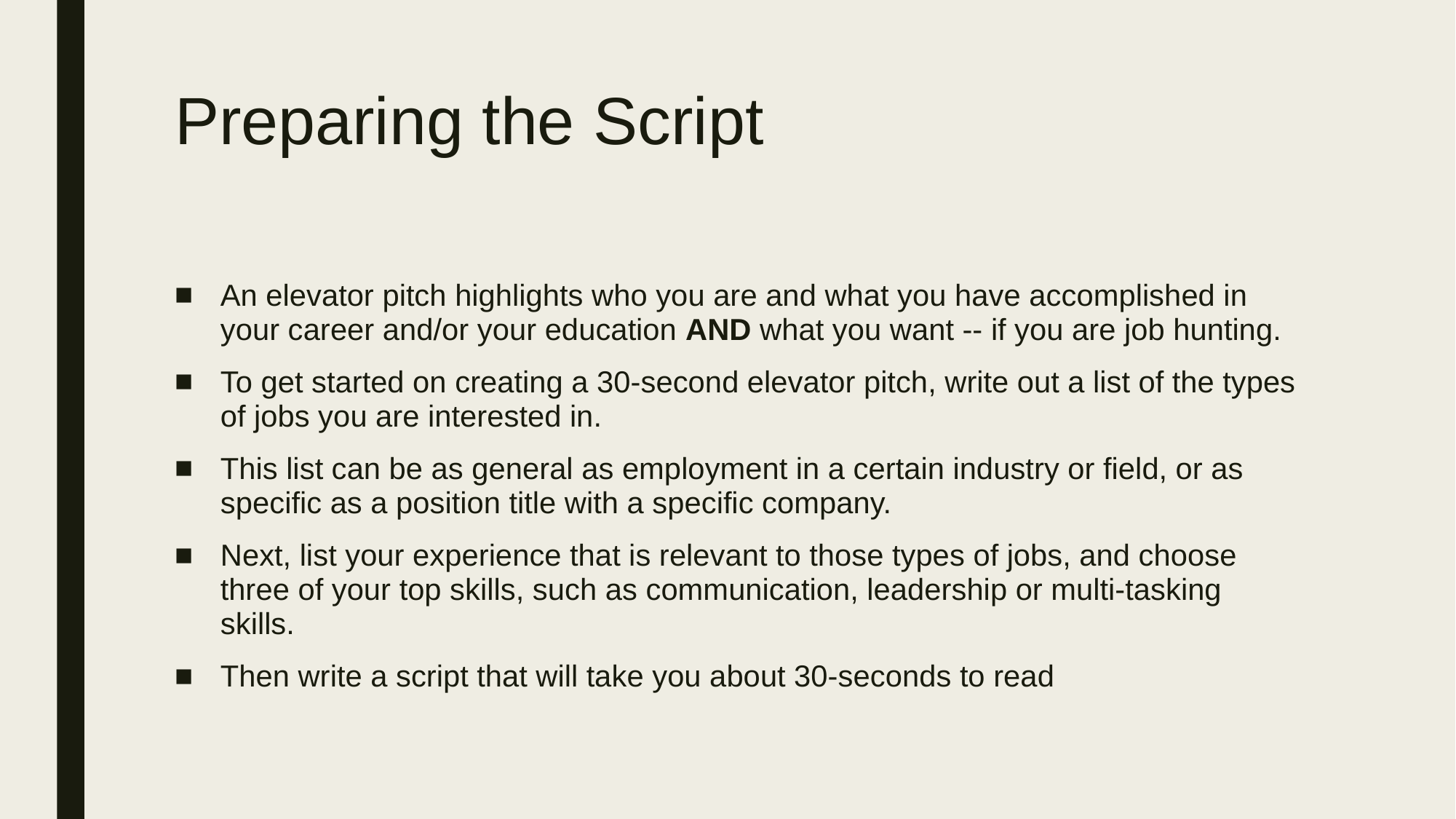

# Preparing the Script
An elevator pitch highlights who you are and what you have accomplished in your career and/or your education AND what you want -- if you are job hunting.
To get started on creating a 30-second elevator pitch, write out a list of the types of jobs you are interested in.
This list can be as general as employment in a certain industry or field, or as specific as a position title with a specific company.
Next, list your experience that is relevant to those types of jobs, and choose three of your top skills, such as communication, leadership or multi-tasking skills.
Then write a script that will take you about 30-seconds to read